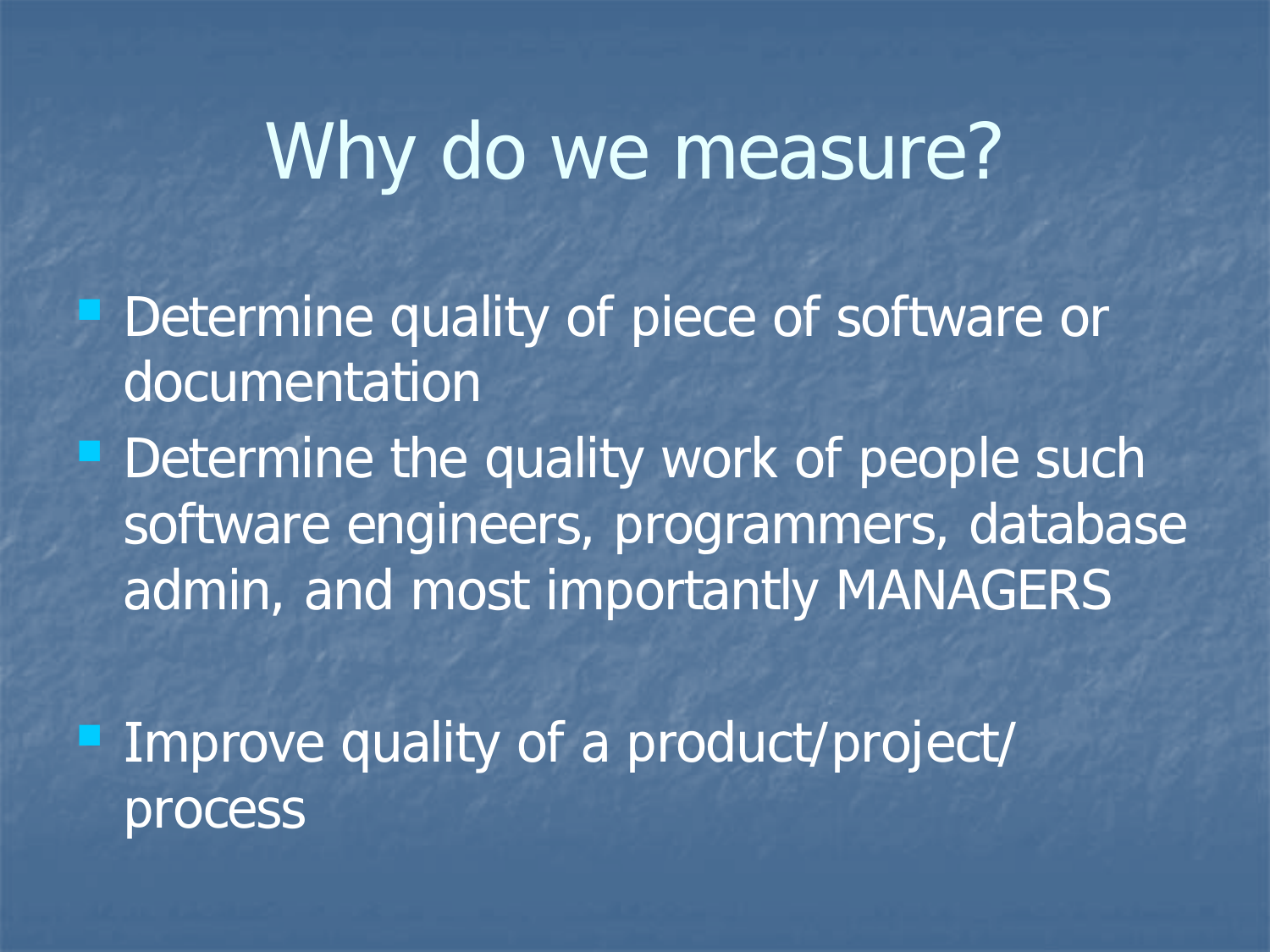

# Why do we measure?
Determine quality of piece of software or documentation
Determine the quality work of people such software engineers, programmers, database admin, and most importantly MANAGERS

Improve quality of a product/project/ process